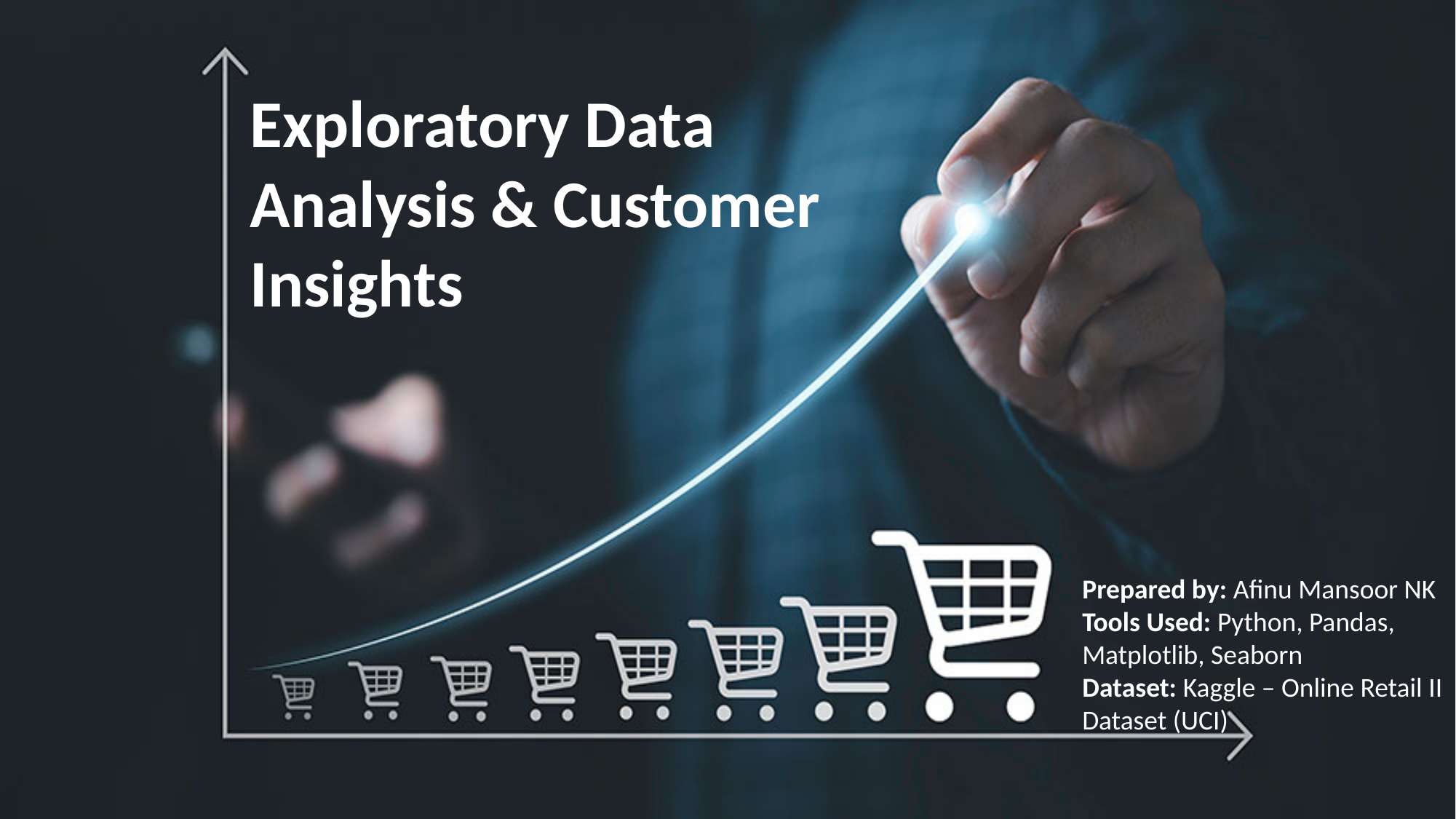

Exploratory Data Analysis & Customer Insights
Prepared by: Afinu Mansoor NK
Tools Used: Python, Pandas, Matplotlib, Seaborn
Dataset: Kaggle – Online Retail II Dataset (UCI)